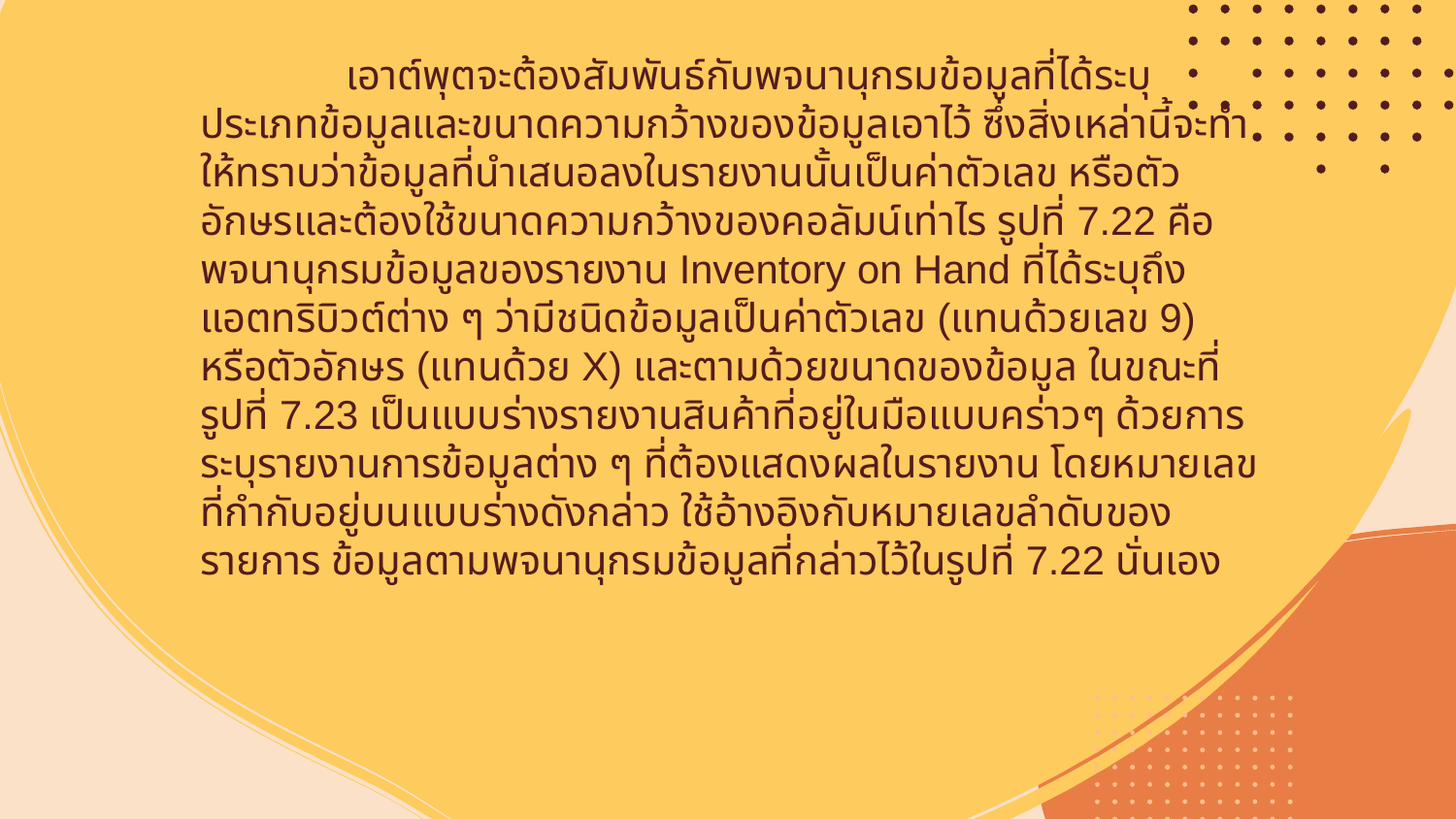

เอาต์พุตจะต้องสัมพันธ์กับพจนานุกรมข้อมูลที่ได้ระบุประเภทข้อมูลและขนาดความกว้างของข้อมูลเอาไว้ ซึ่งสิ่งเหล่านี้จะทําให้ทราบว่าข้อมูลที่นําเสนอลงในรายงานนั้นเป็นค่าตัวเลข หรือตัวอักษรและต้องใช้ขนาดความกว้างของคอลัมน์เท่าไร รูปที่ 7.22 คือพจนานุกรมข้อมูลของรายงาน Inventory on Hand ที่ได้ระบุถึงแอตทริบิวต์ต่าง ๆ ว่ามีชนิดข้อมูลเป็นค่าตัวเลข (แทนด้วยเลข 9) หรือตัวอักษร (แทนด้วย X) และตามด้วยขนาดของข้อมูล ในขณะที่รูปที่ 7.23 เป็นแบบร่างรายงานสินค้าที่อยู่ในมือแบบคร่าวๆ ด้วยการระบุรายงานการข้อมูลต่าง ๆ ที่ต้องแสดงผลในรายงาน โดยหมายเลขที่กํากับอยู่บนแบบร่างดังกล่าว ใช้อ้างอิงกับหมายเลขลำดับของรายการ ข้อมูลตามพจนานุกรมข้อมูลที่กล่าวไว้ในรูปที่ 7.22 นั่นเอง